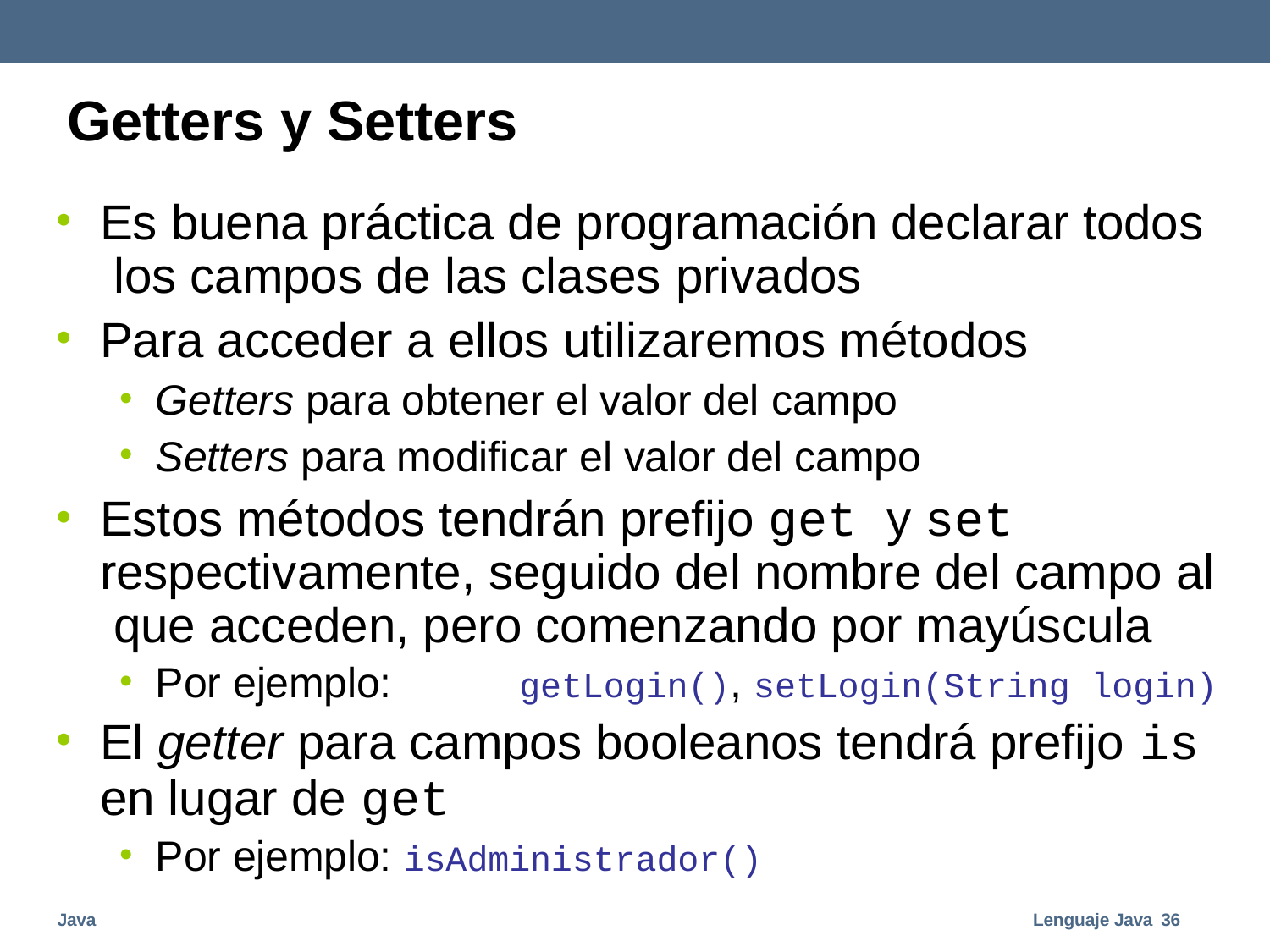

# Getters y Setters
Es buena práctica de programación declarar todos  los campos de las clases privados
Para acceder a ellos utilizaremos métodos
Getters para obtener el valor del campo
Setters para modificar el valor del campo
Estos métodos tendrán prefijo get y set  respectivamente, seguido del nombre del campo al  que acceden, pero comenzando por mayúscula
Por ejemplo:	getLogin(), setLogin(String login)
El getter para campos booleanos tendrá prefijo is
en lugar de get
Por ejemplo: isAdministrador()
Java
Lenguaje Java 36